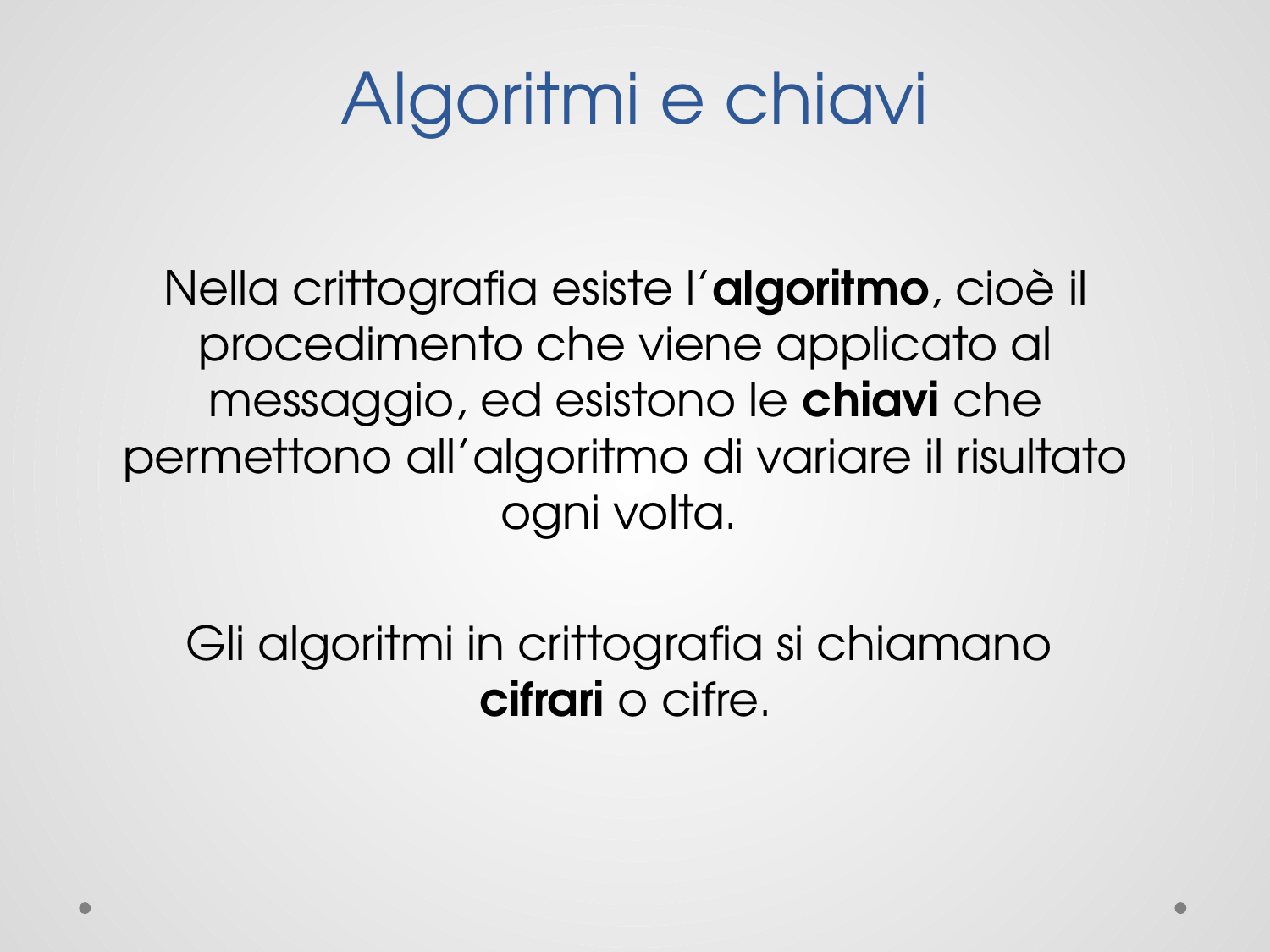

# Algoritmi e chiavi

Nella crittografia esiste l’algoritmo, cioè il procedimento che viene applicato al messaggio, ed esistono le chiavi che permettono all’algoritmo di variare il risultato ogni volta.

Gli algoritmi in crittografia si chiamano
cifrari o cifre.